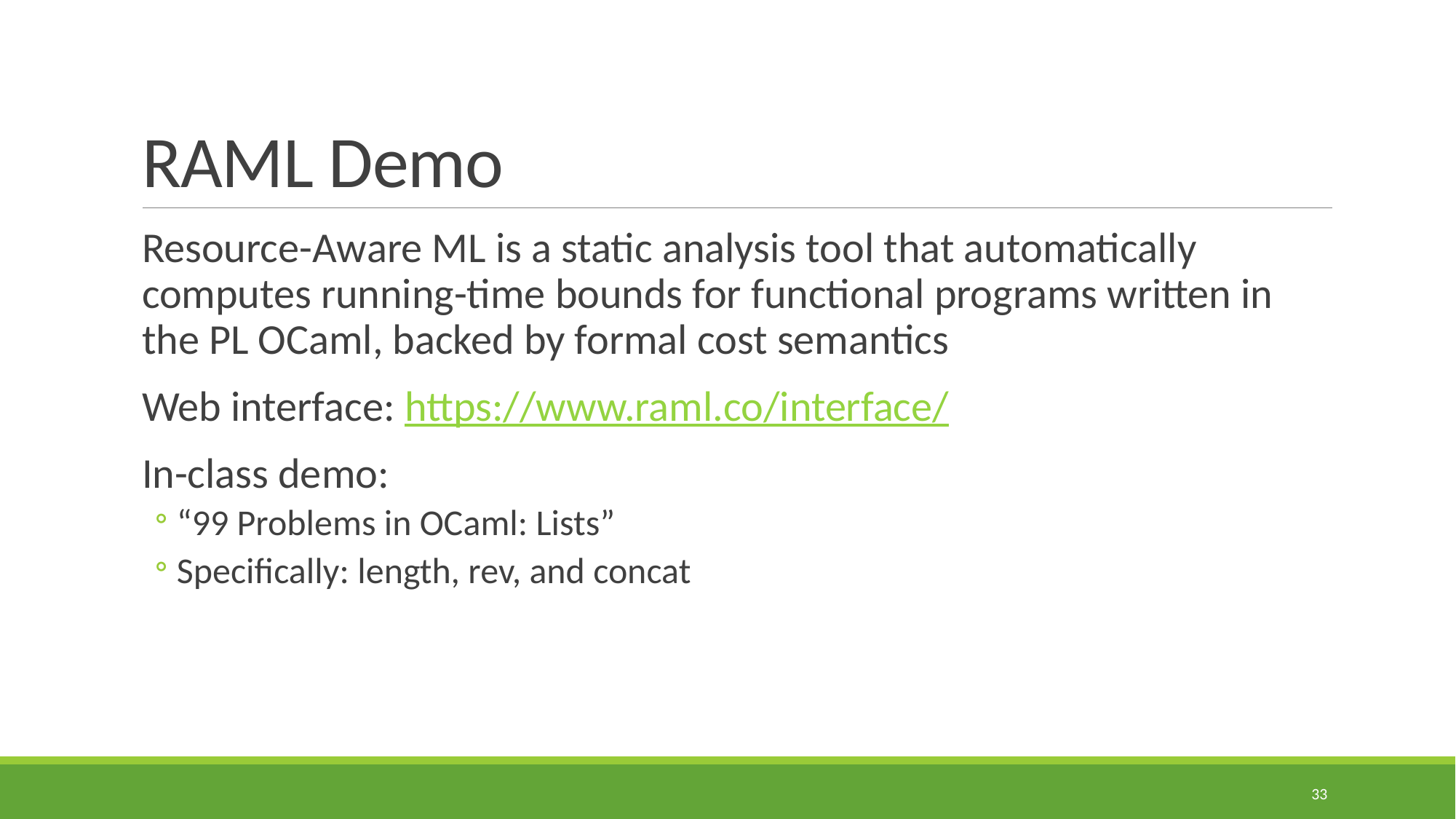

# RAML Demo
Resource-Aware ML is a static analysis tool that automatically computes running-time bounds for functional programs written in the PL OCaml, backed by formal cost semantics
Web interface: https://www.raml.co/interface/
In-class demo:
“99 Problems in OCaml: Lists”
Specifically: length, rev, and concat
33